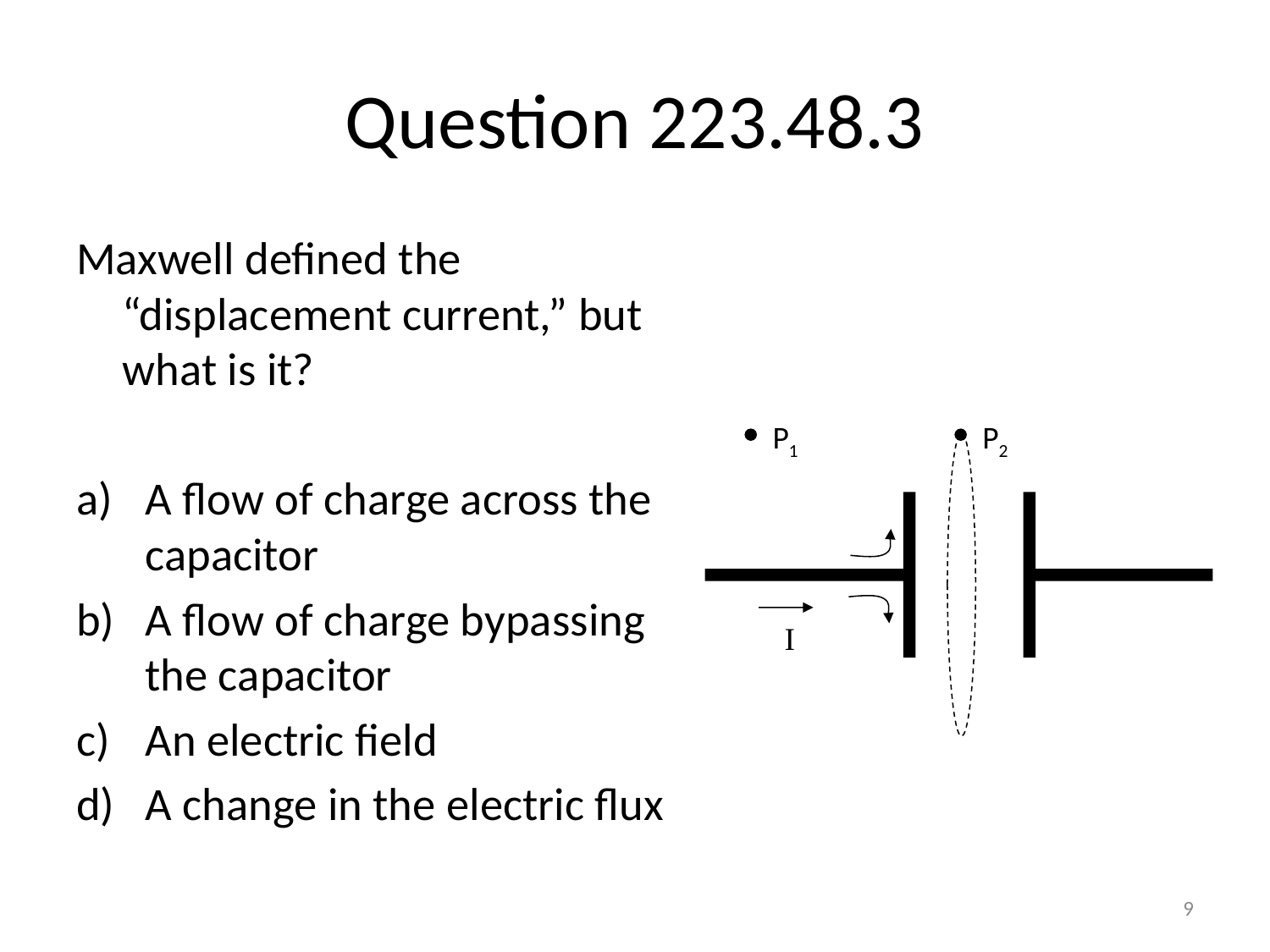

# Question 223.48.3
Maxwell defined the “displacement current,” but what is it?

A flow of charge across the capacitor
A flow of charge bypassing the capacitor
An electric field
A change in the electric flux
P1
P2

I
9